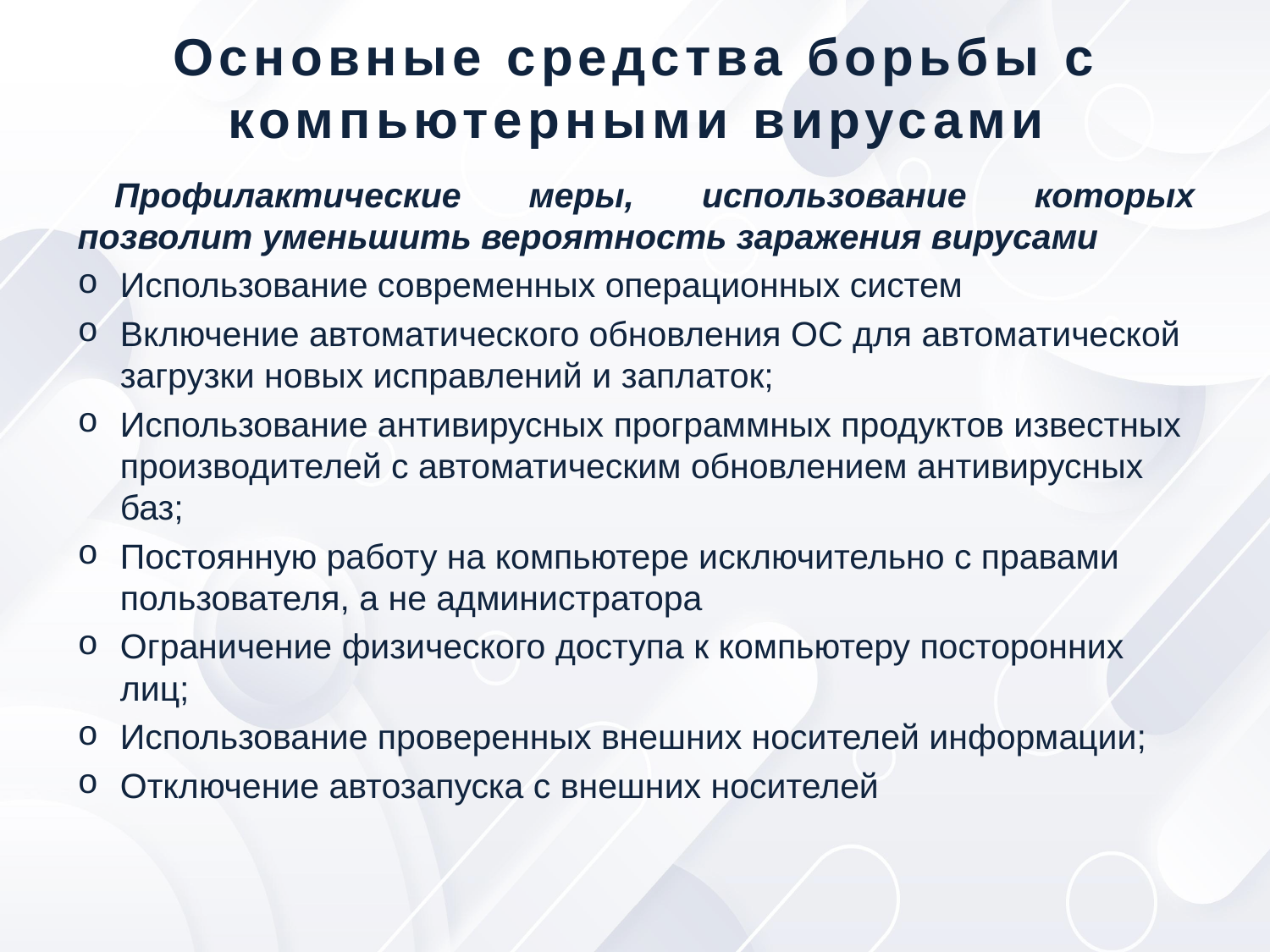

# Основные средства борьбы с компьютерными вирусами
	Профилактические меры, использование которых позволит уменьшить вероятность заражения вирусами
Использование современных операционных систем
Включение автоматического обновления ОС для автоматической загрузки новых исправлений и заплаток;
Использование антивирусных программных продуктов известных производителей с автоматическим обновлением антивирусных баз;
Постоянную работу на компьютере исключительно с правами пользователя, а не администратора
Ограничение физического доступа к компьютеру посторонних лиц;
Использование проверенных внешних носителей информации;
Отключение автозапуска с внешних носителей